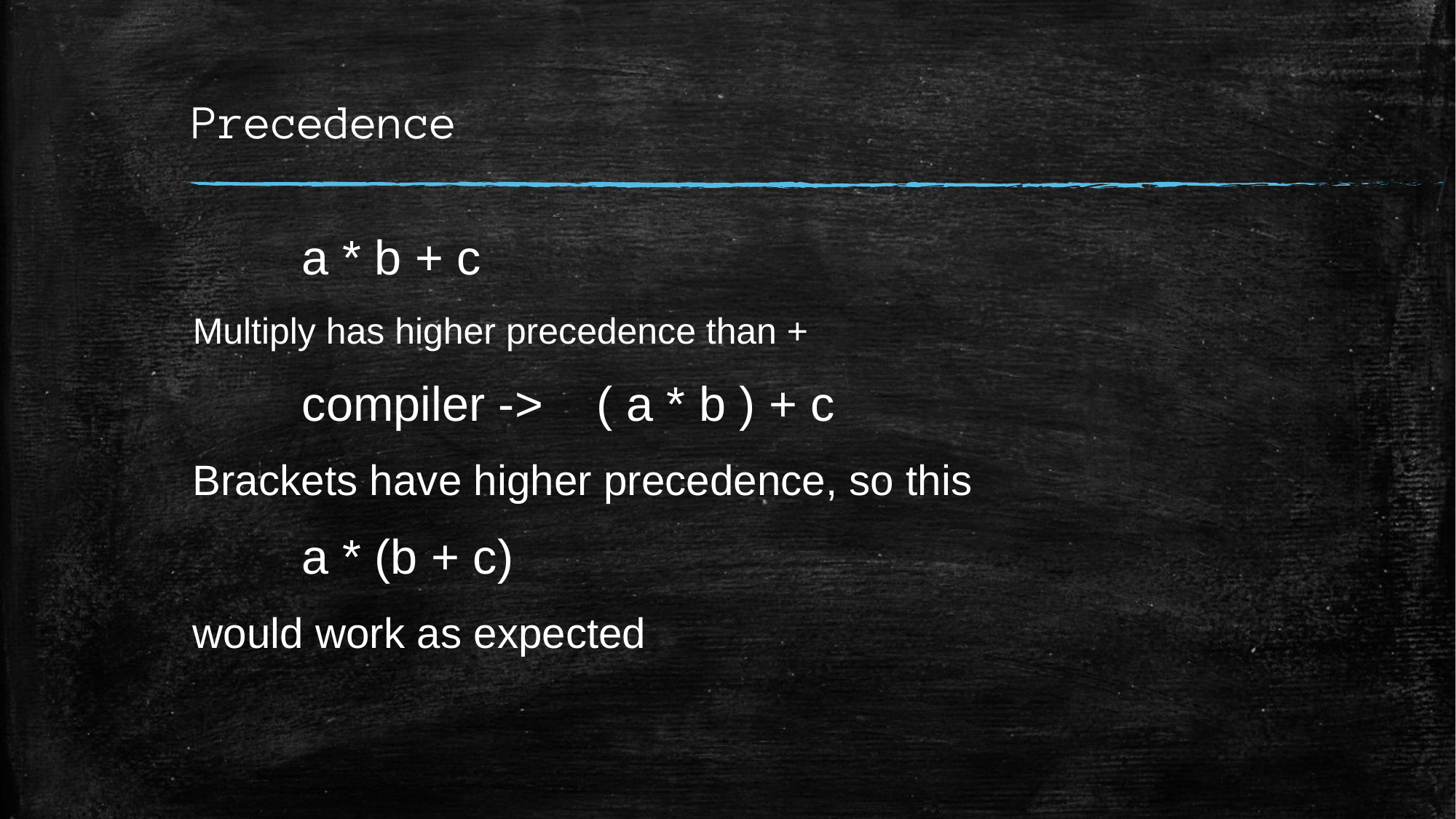

# Precedence
	a * b + c
Multiply has higher precedence than +
	compiler ->    ( a * b ) + c
Brackets have higher precedence, so this
	a * (b + c)
would work as expected